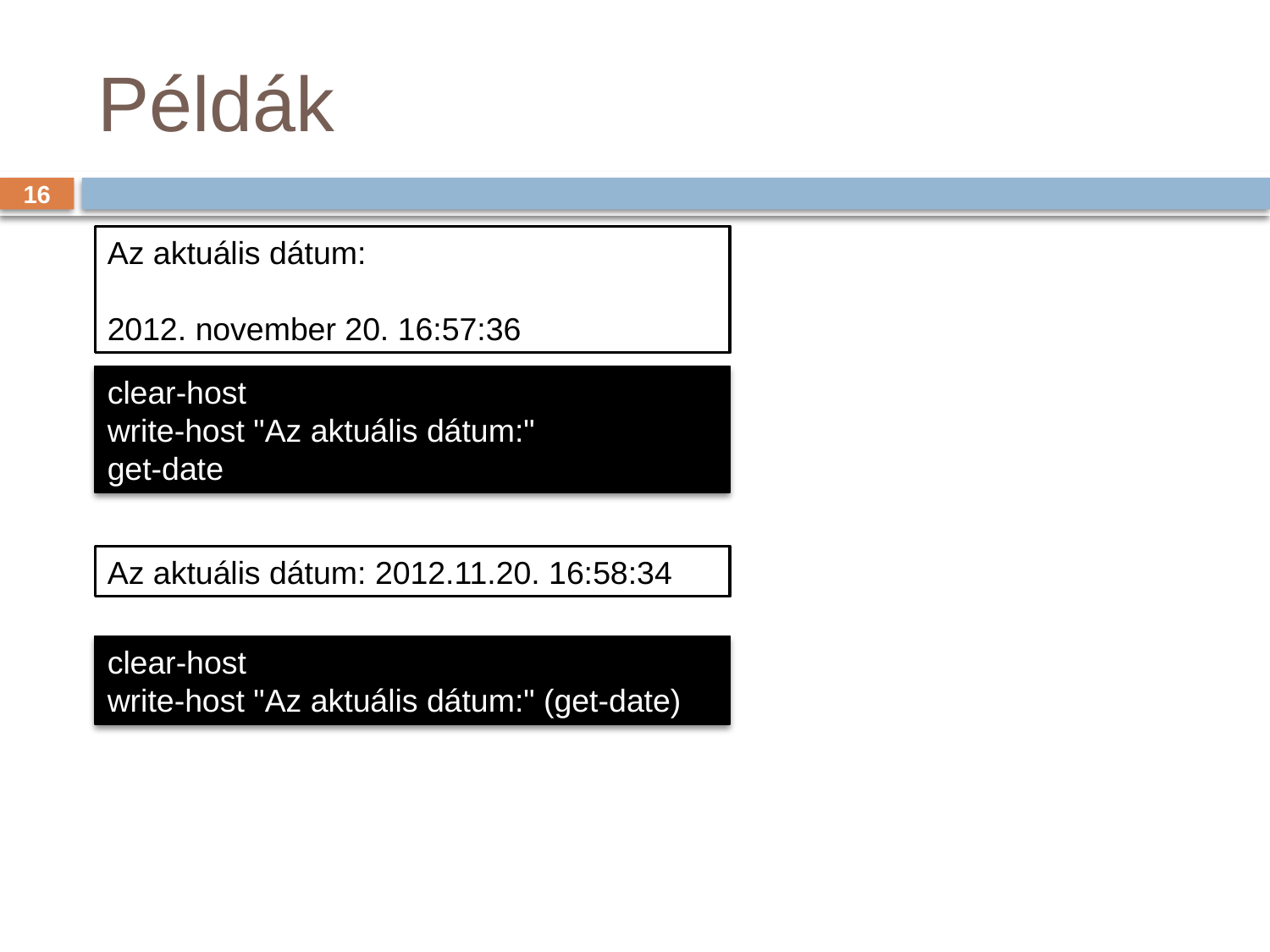

# Példák
16
Az aktuális dátum:

2012. november 20. 16:57:36
clear-host
write-host "Az aktuális dátum:"
get-date
Az aktuális dátum: 2012.11.20. 16:58:34
clear-host
write-host "Az aktuális dátum:" (get-date)